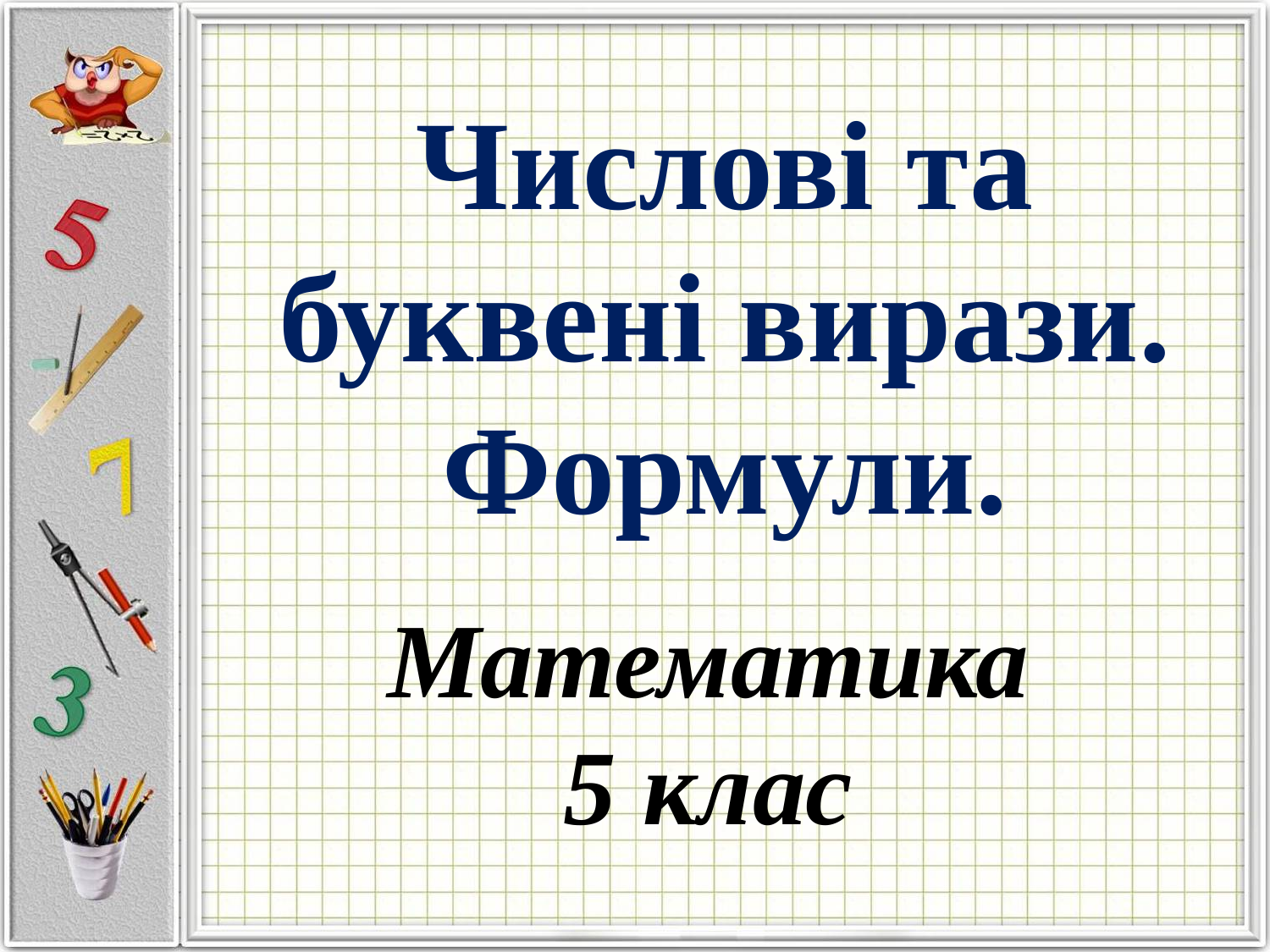

# Числові та буквені вирази. Формули.
Математика
5 клас